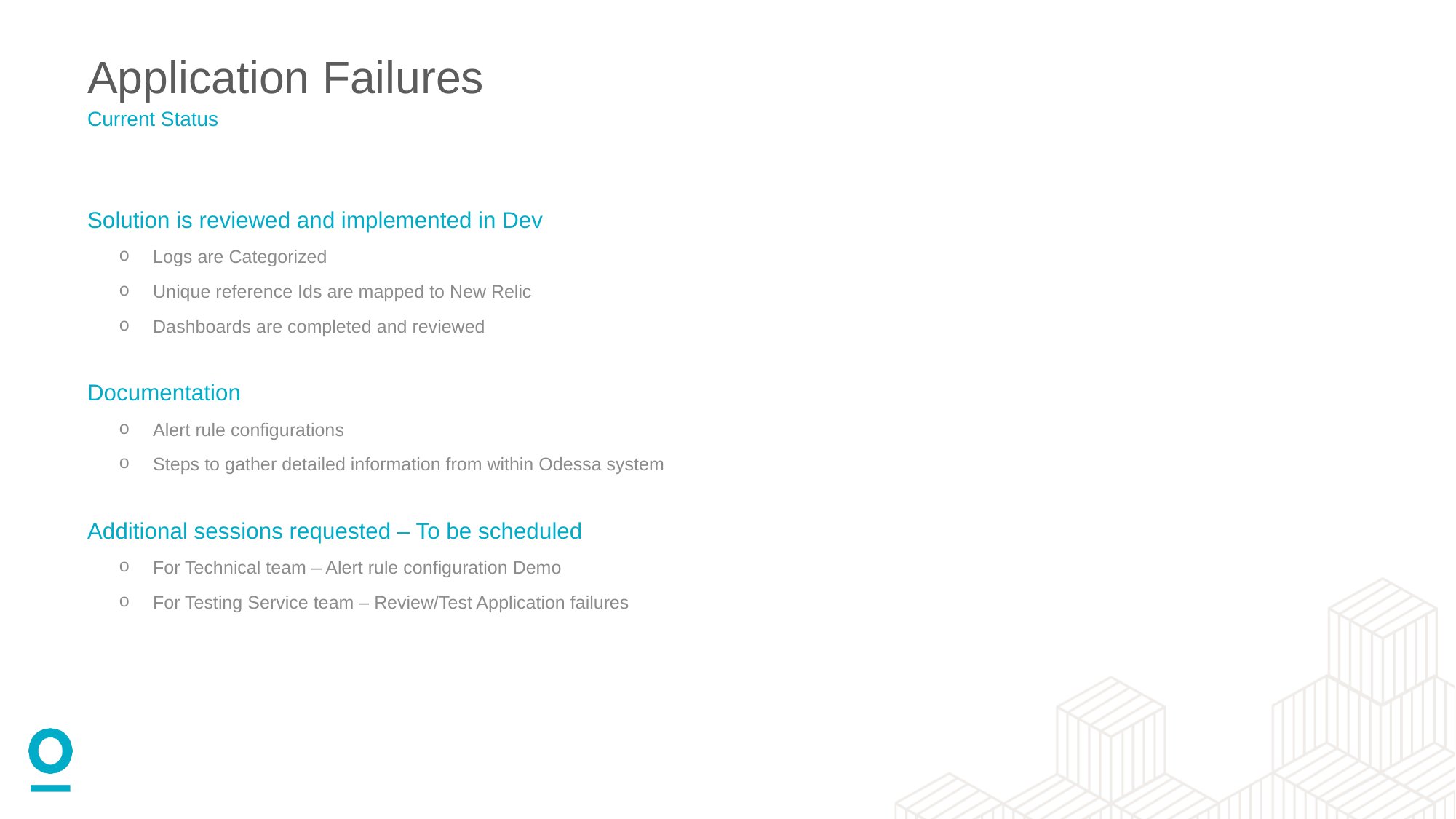

# Application Failures
Current Status
Solution is reviewed and implemented in Dev
Logs are Categorized
Unique reference Ids are mapped to New Relic
Dashboards are completed and reviewed

Documentation
Alert rule configurations
Steps to gather detailed information from within Odessa system

Additional sessions requested – To be scheduled
For Technical team – Alert rule configuration Demo
For Testing Service team – Review/Test Application failures